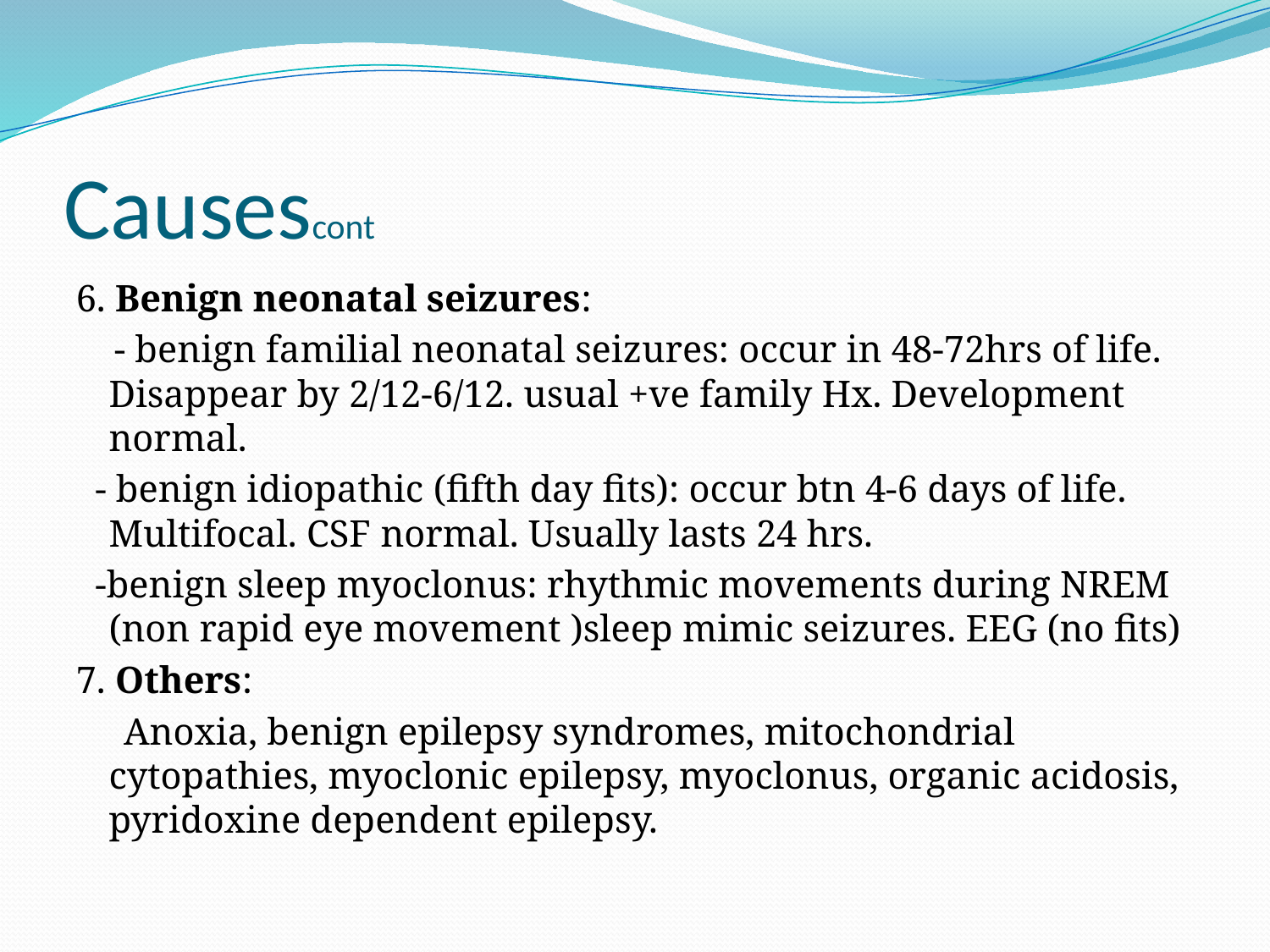

# Causescont
6. Benign neonatal seizures:
    - benign familial neonatal seizures: occur in 48-72hrs of life. Disappear by 2/12-6/12. usual +ve family Hx. Development normal.
  - benign idiopathic (fifth day fits): occur btn 4-6 days of life. Multifocal. CSF normal. Usually lasts 24 hrs.
  -benign sleep myoclonus: rhythmic movements during NREM (non rapid eye movement )sleep mimic seizures. EEG (no fits)
7. Others:
     Anoxia, benign epilepsy syndromes, mitochondrial cytopathies, myoclonic epilepsy, myoclonus, organic acidosis, pyridoxine dependent epilepsy.